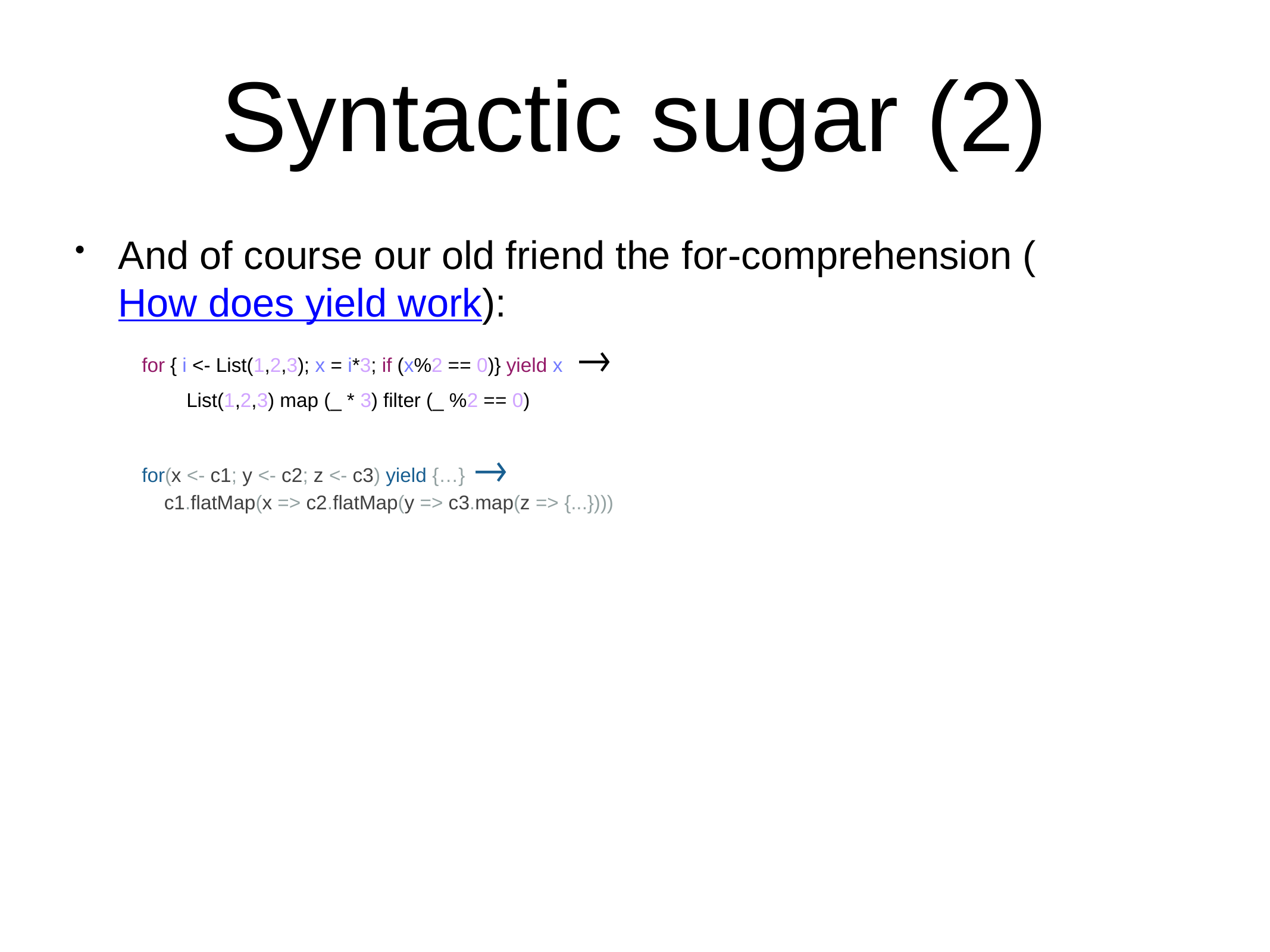

# Syntactic sugar (2)
And of course our old friend the for-comprehension (How does yield work):
for { i <- List(1,2,3); x = i*3; if (x%2 == 0)} yield x  →
List(1,2,3) map (_ * 3) filter (_ %2 == 0)

for(x <- c1; y <- c2; z <- c3) yield {…} →
c1.flatMap(x => c2.flatMap(y => c3.map(z => {...})))